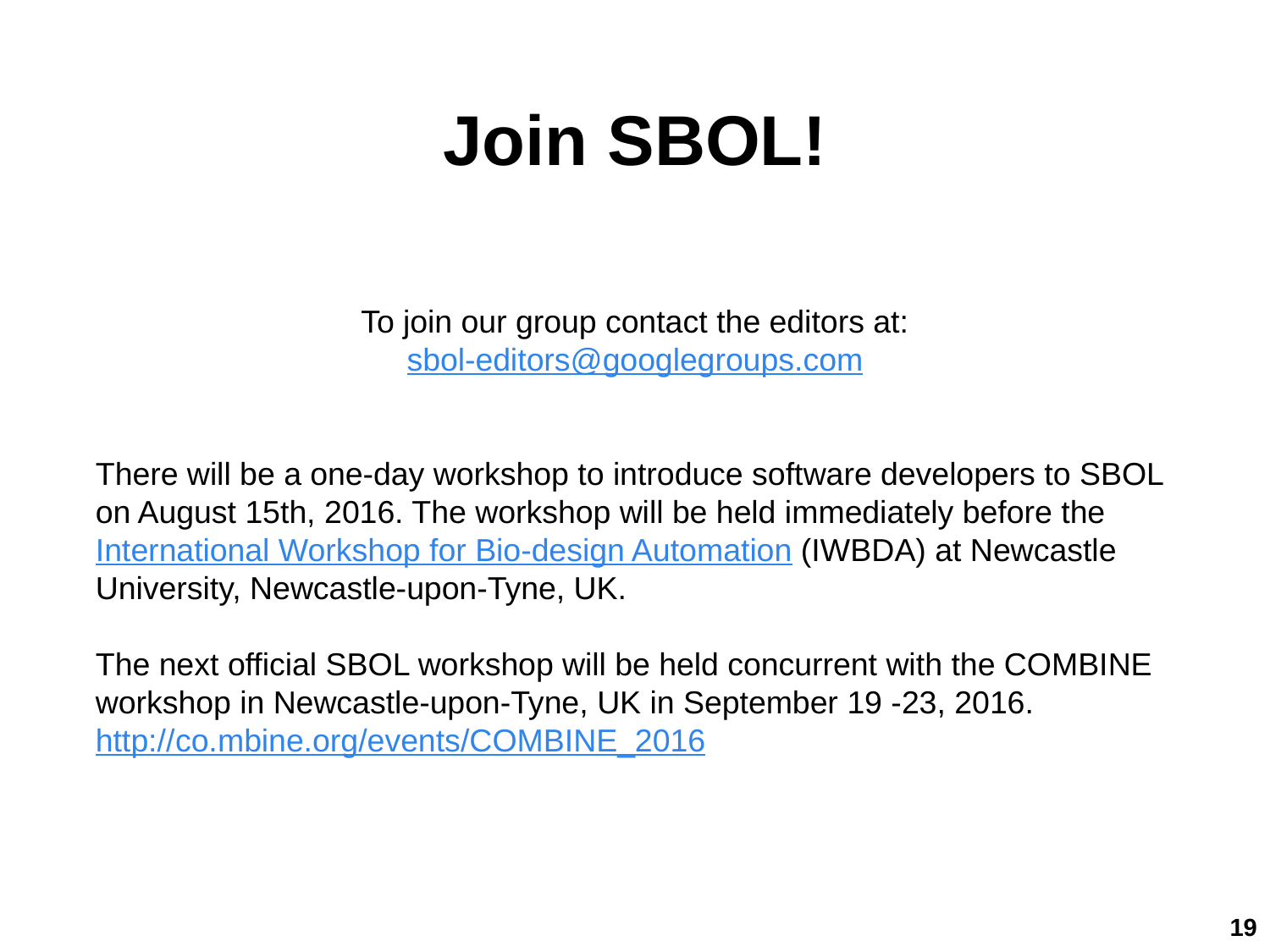

# Join SBOL!
To join our group contact the editors at:
sbol-editors@googlegroups.com

There will be a one-day workshop to introduce software developers to SBOL on August 15th, 2016. The workshop will be held immediately before the International Workshop for Bio-design Automation (IWBDA) at Newcastle University, Newcastle-upon-Tyne, UK.

The next official SBOL workshop will be held concurrent with the COMBINE workshop in Newcastle-upon-Tyne, UK in September 19 -23, 2016.
http://co.mbine.org/events/COMBINE_2016

19